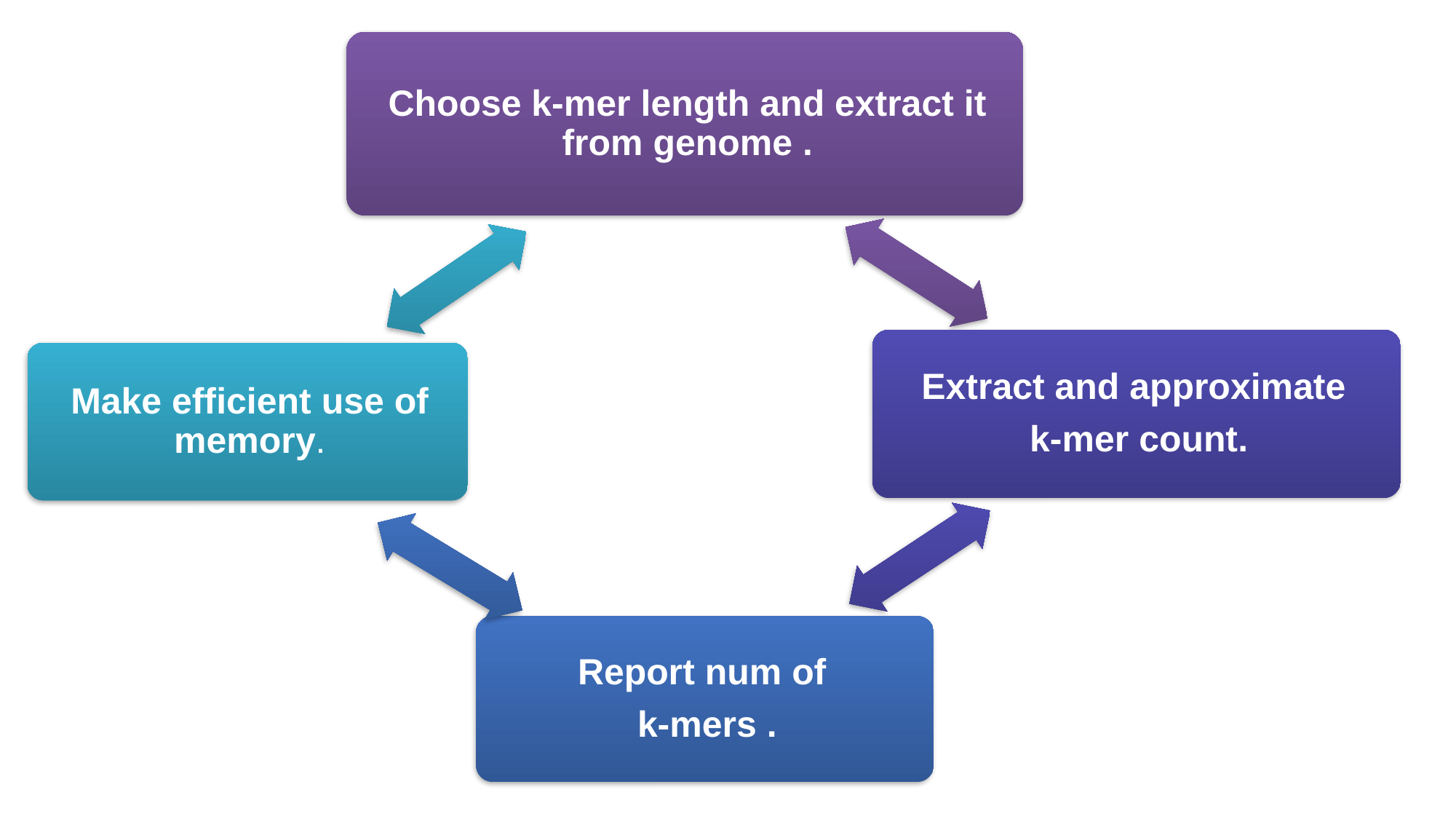

Choose k-mer length and extract it from genome .

Extract and approximate
k-mer count.

Report num of
k-mers .

Make efficient use of memory.